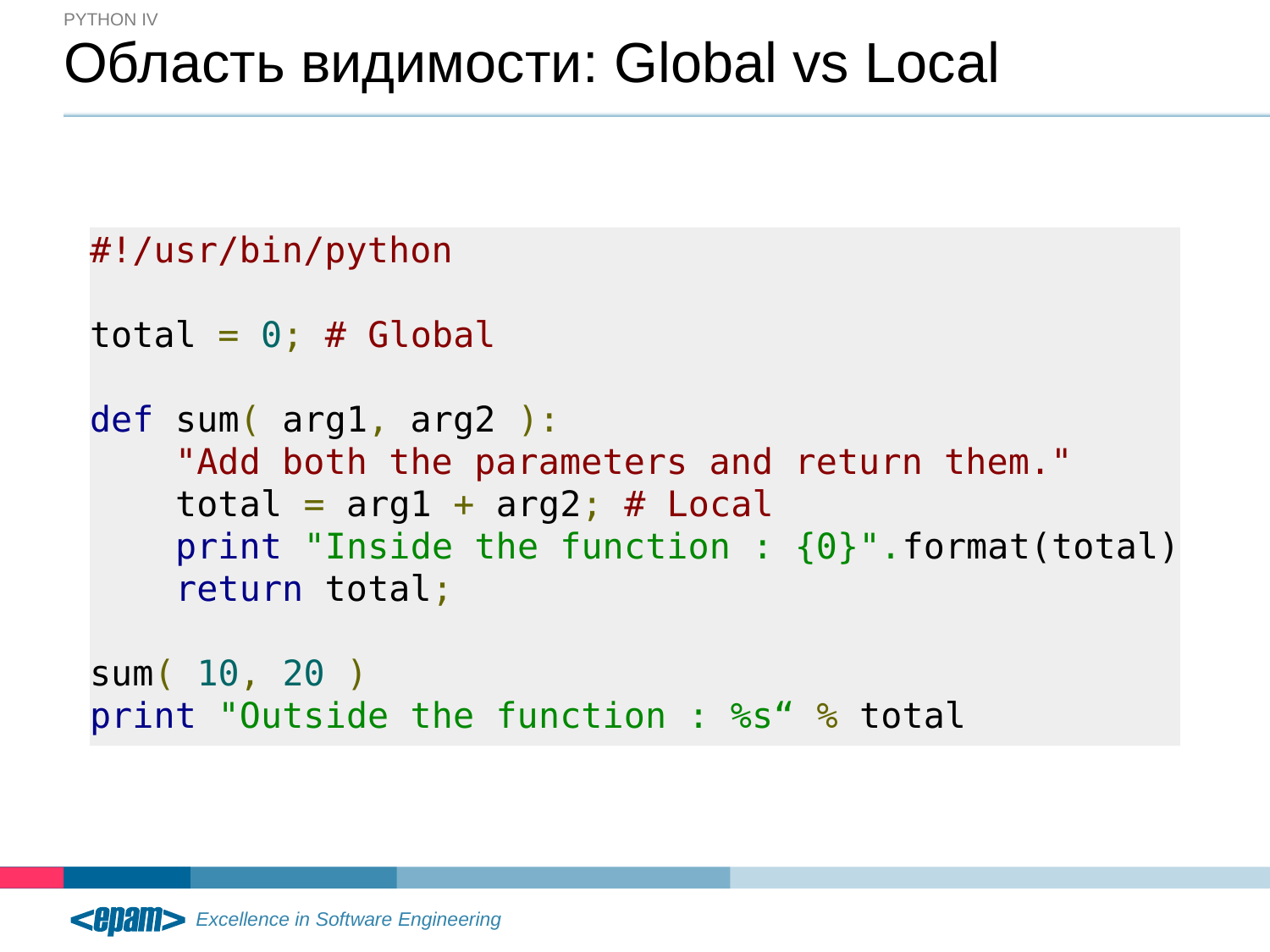

Python IV
# Область видимости: Global vs Local

#!/usr/bin/python

total = 0; # Global

def sum( arg1, arg2 ):
    "Add both the parameters and return them."
    total = arg1 + arg2; # Local
    print "Inside the function : {0}".format(total)
    return total;

sum( 10, 20 )
print "Outside the function : %s“ % total